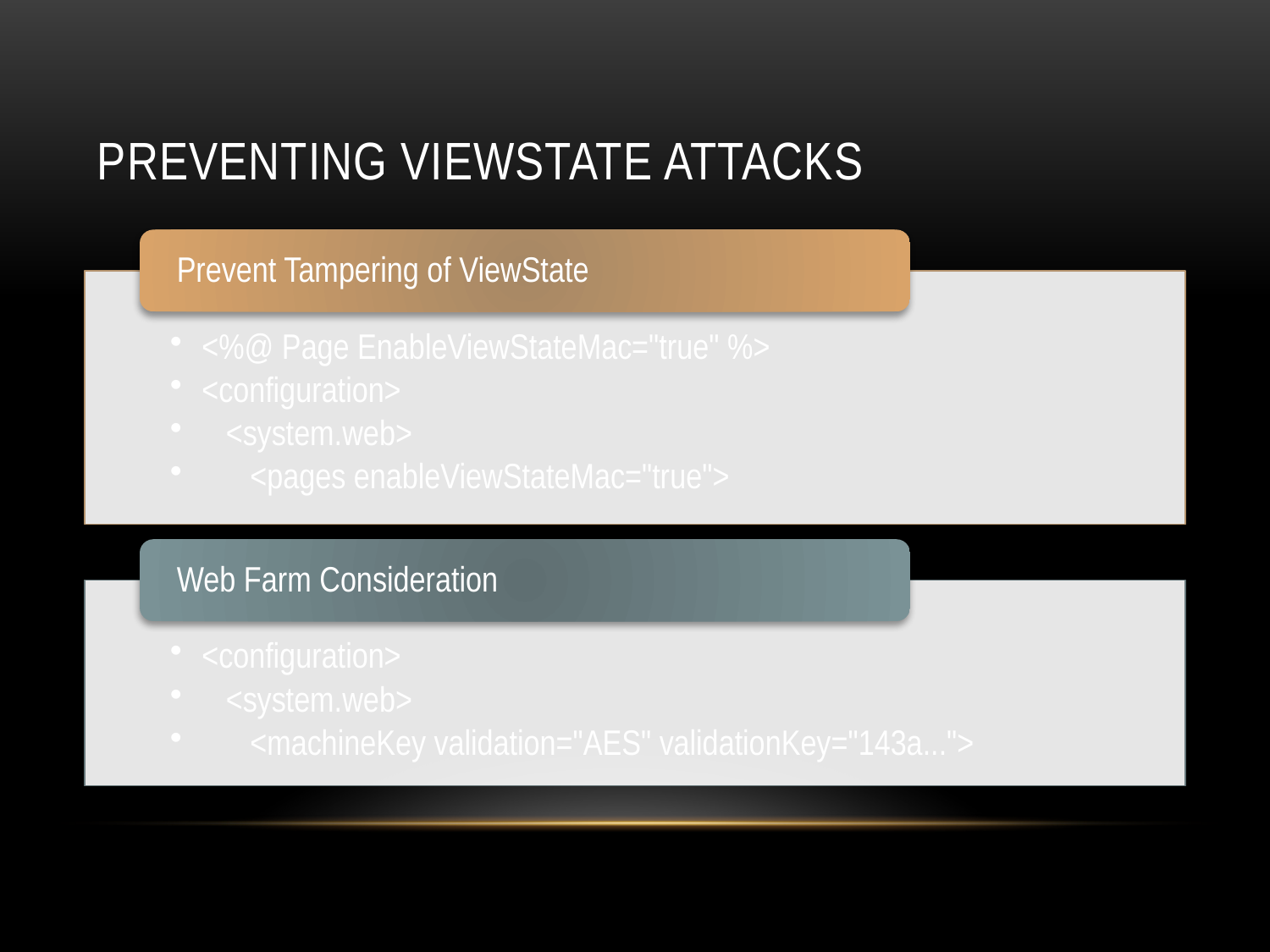

# Preventing ViewState attacks
<%@ Page EnableViewStateMac="true" %>
<configuration>
   <system.web>
      <pages enableViewStateMac="true">
Prevent Tampering of ViewState
<configuration>
   <system.web>
      <machineKey validation="AES" validationKey="143a...">
Web Farm Consideration